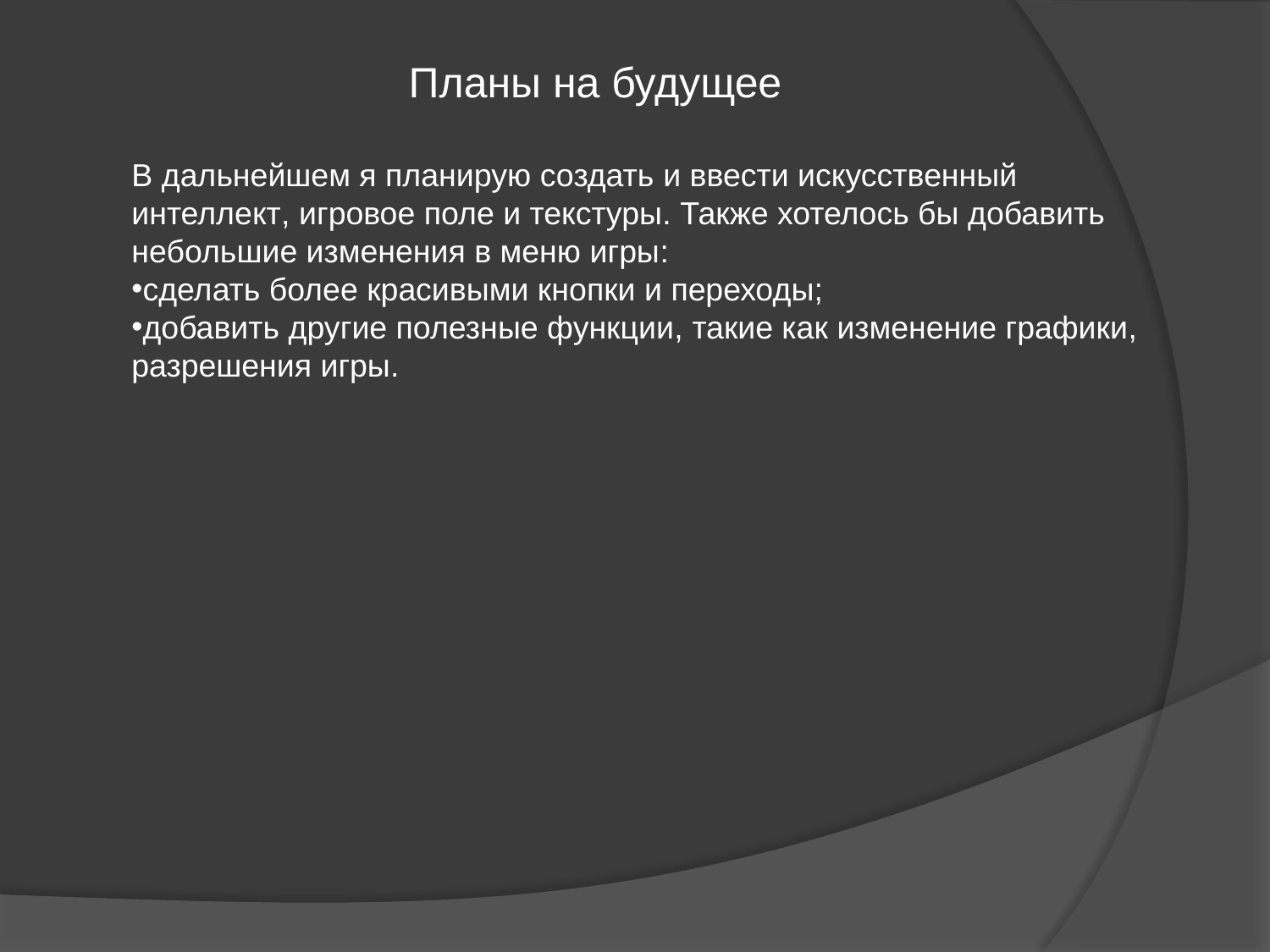

Планы на будущее
В дальнейшем я планирую создать и ввести искусственный интеллект, игровое поле и текстуры. Также хотелось бы добавить небольшие изменения в меню игры:
сделать более красивыми кнопки и переходы;
добавить другие полезные функции, такие как изменение графики, разрешения игры.